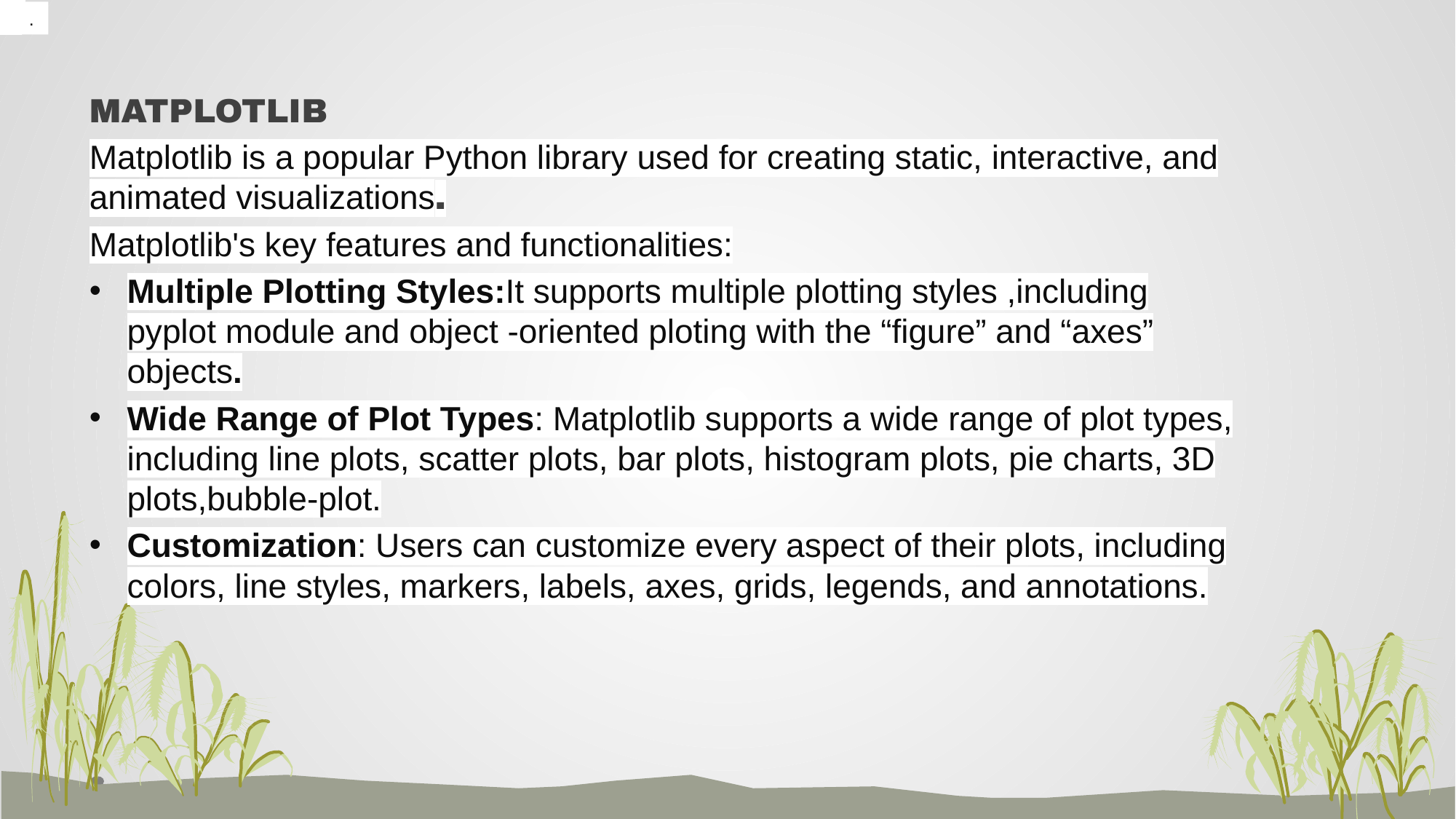

.
MATPLOTLIB
Matplotlib is a popular Python library used for creating static, interactive, and animated visualizations.
Matplotlib's key features and functionalities:
Multiple Plotting Styles:It supports multiple plotting styles ,including pyplot module and object -oriented ploting with the “figure” and “axes” objects.
Wide Range of Plot Types: Matplotlib supports a wide range of plot types, including line plots, scatter plots, bar plots, histogram plots, pie charts, 3D plots,bubble-plot.
Customization: Users can customize every aspect of their plots, including colors, line styles, markers, labels, axes, grids, legends, and annotations.